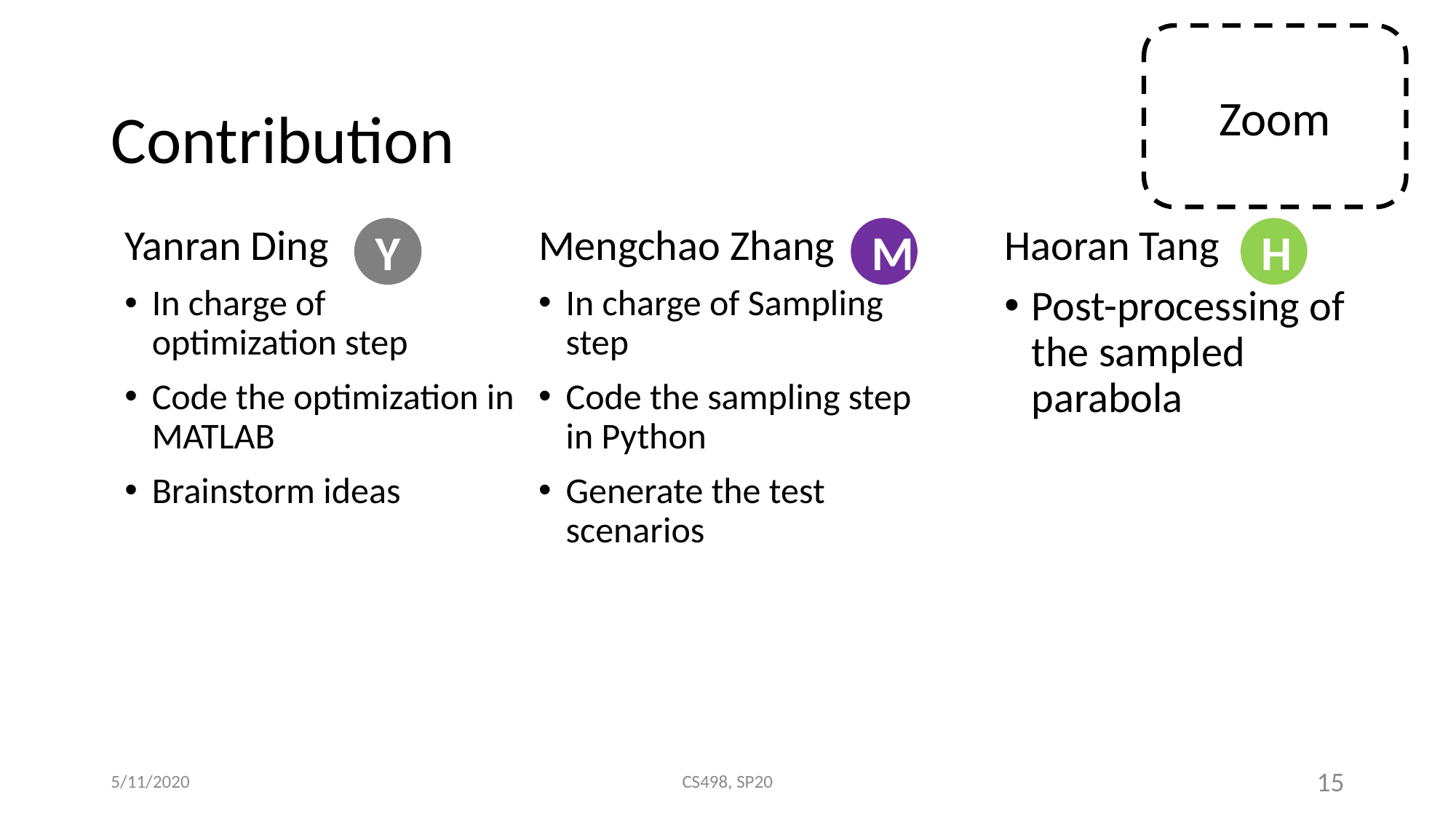

# Contribution
Yanran Ding
In charge of optimization step
Code the optimization in MATLAB
Brainstorm ideas
Y
Mengchao Zhang
In charge of Sampling step
Code the sampling step in Python
Generate the test scenarios
M
Haoran Tang
Post-processing of the sampled parabola
H
5/11/2020
CS498, SP20
15